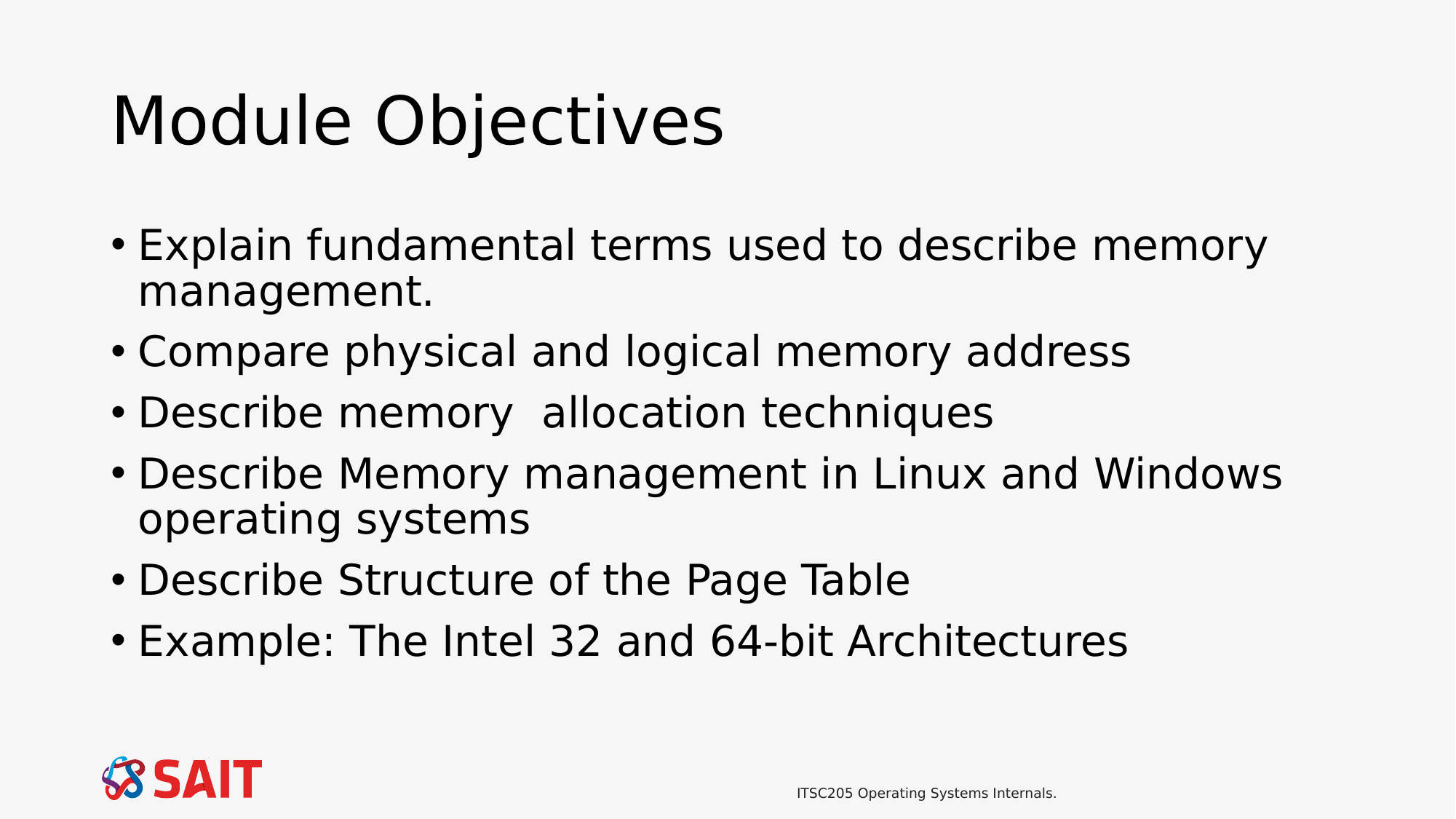

# Module Objectives
Explain fundamental terms used to describe memory management.
Compare physical and logical memory address
Describe memory  allocation techniques
Describe Memory management in Linux and Windows operating systems
Describe Structure of the Page Table
Example: The Intel 32 and 64-bit Architectures

ITSC205 Operating Systems Internals.